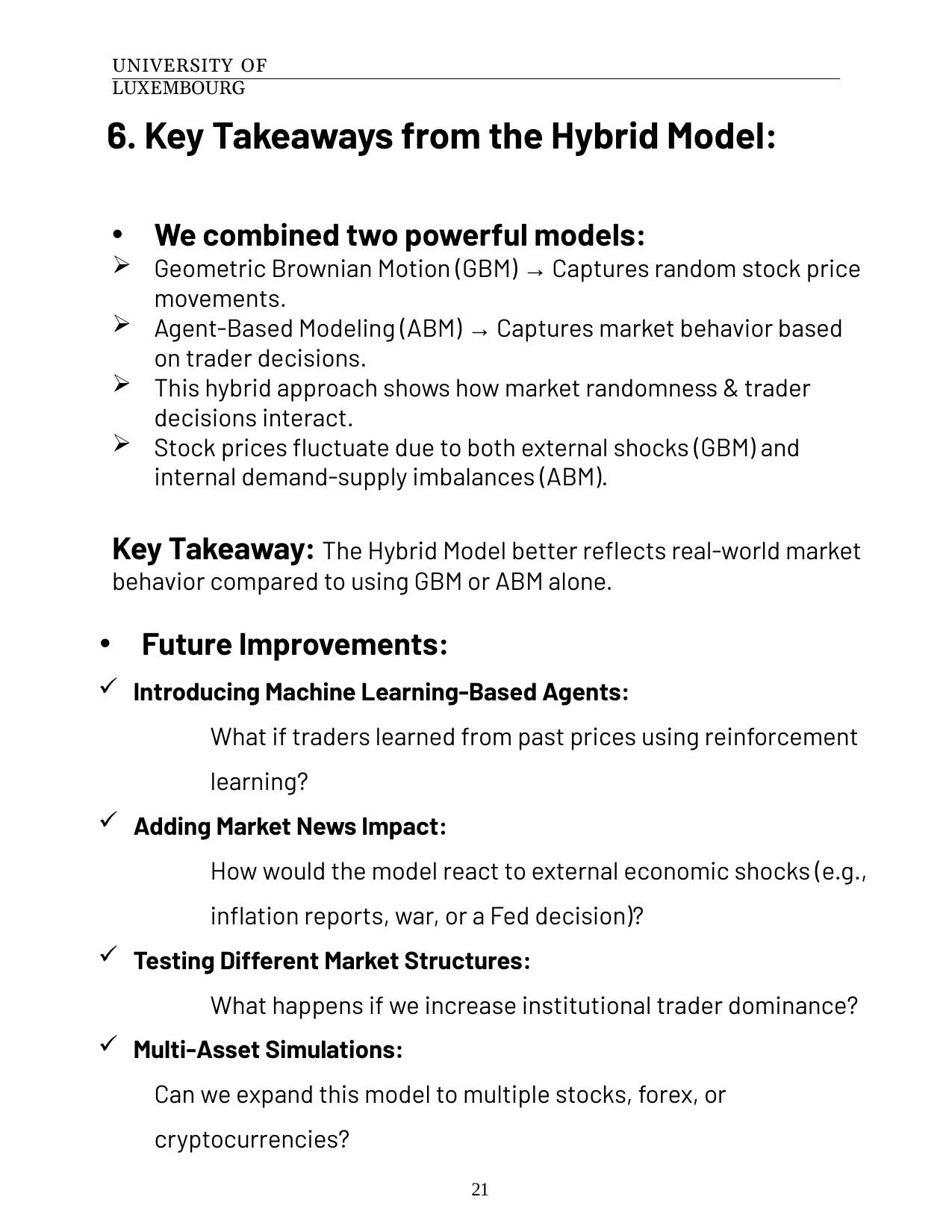

University of Luxembourg

6. Key Takeaways from the Hybrid Model:
We combined two powerful models:
Geometric Brownian Motion (GBM) → Captures random stock price movements.
Agent-Based Modeling (ABM) → Captures market behavior based on trader decisions.
This hybrid approach shows how market randomness & trader decisions interact.
Stock prices fluctuate due to both external shocks (GBM) and internal demand-supply imbalances (ABM).

Key Takeaway: The Hybrid Model better reflects real-world market behavior compared to using GBM or ABM alone.

Future Improvements:
Introducing Machine Learning-Based Agents:
	What if traders learned from past prices using reinforcement 	learning?
Adding Market News Impact:
	How would the model react to external economic shocks (e.g., 	inflation reports, war, or a Fed decision)?
Testing Different Market Structures:
	What happens if we increase institutional trader dominance?
Multi-Asset Simulations:
Can we expand this model to multiple stocks, forex, or cryptocurrencies?

21